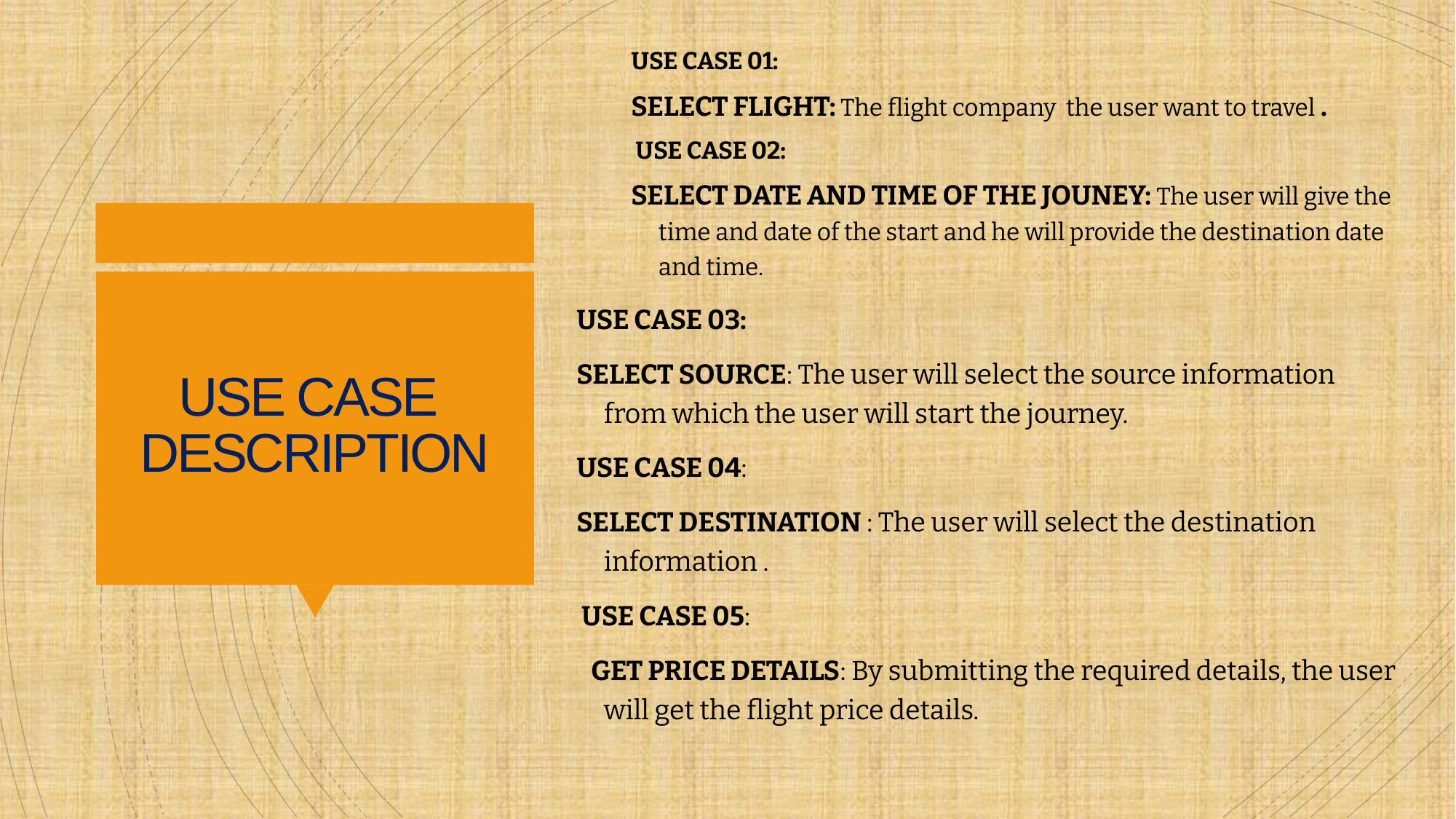

USE CASE 01:
SELECT FLIGHT: The flight company  the user want to travel .
 USE CASE 02:
SELECT DATE AND TIME OF THE JOUNEY: The user will give the time and date of the start and he will provide the destination date and time.
USE CASE 03:
SELECT SOURCE: The user will select the source information from which the user will start the journey.
USE CASE 04:
SELECT DESTINATION : The user will select the destination information .
 USE CASE 05:
   GET PRICE DETAILS: By submitting the required details, the user will get the flight price details.

# USE CASE DESCRIPTION